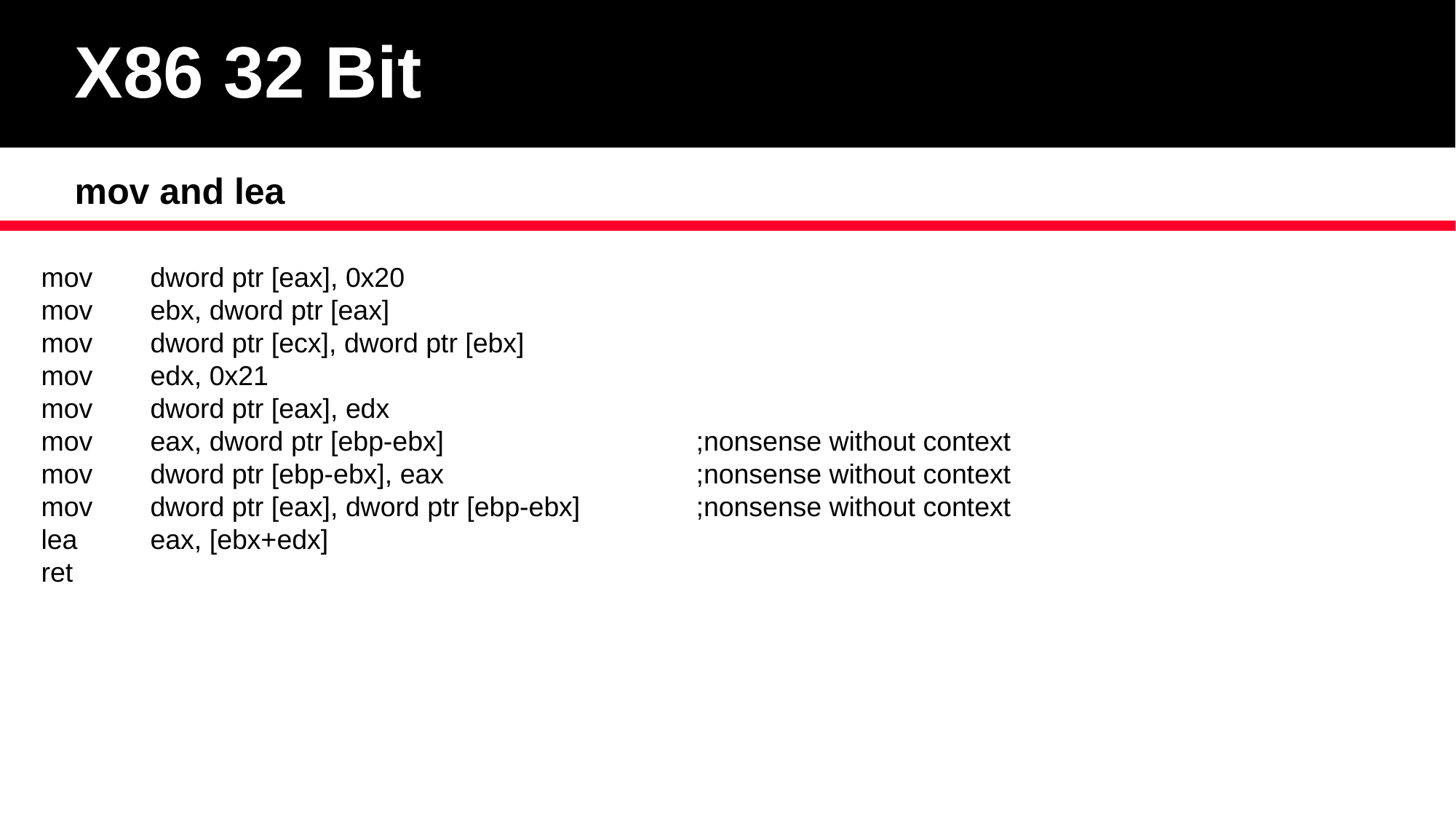

# X86 32 Bit
mov and lea
mov	dword ptr [eax], 0x20
mov	ebx, dword ptr [eax]
mov	dword ptr [ecx], dword ptr [ebx]
mov	edx, 0x21
mov	dword ptr [eax], edx
mov	eax, dword ptr [ebp-ebx]			;nonsense without context
mov	dword ptr [ebp-ebx], eax			;nonsense without context
mov	dword ptr [eax], dword ptr [ebp-ebx]		;nonsense without context
lea	eax, [ebx+edx]
ret